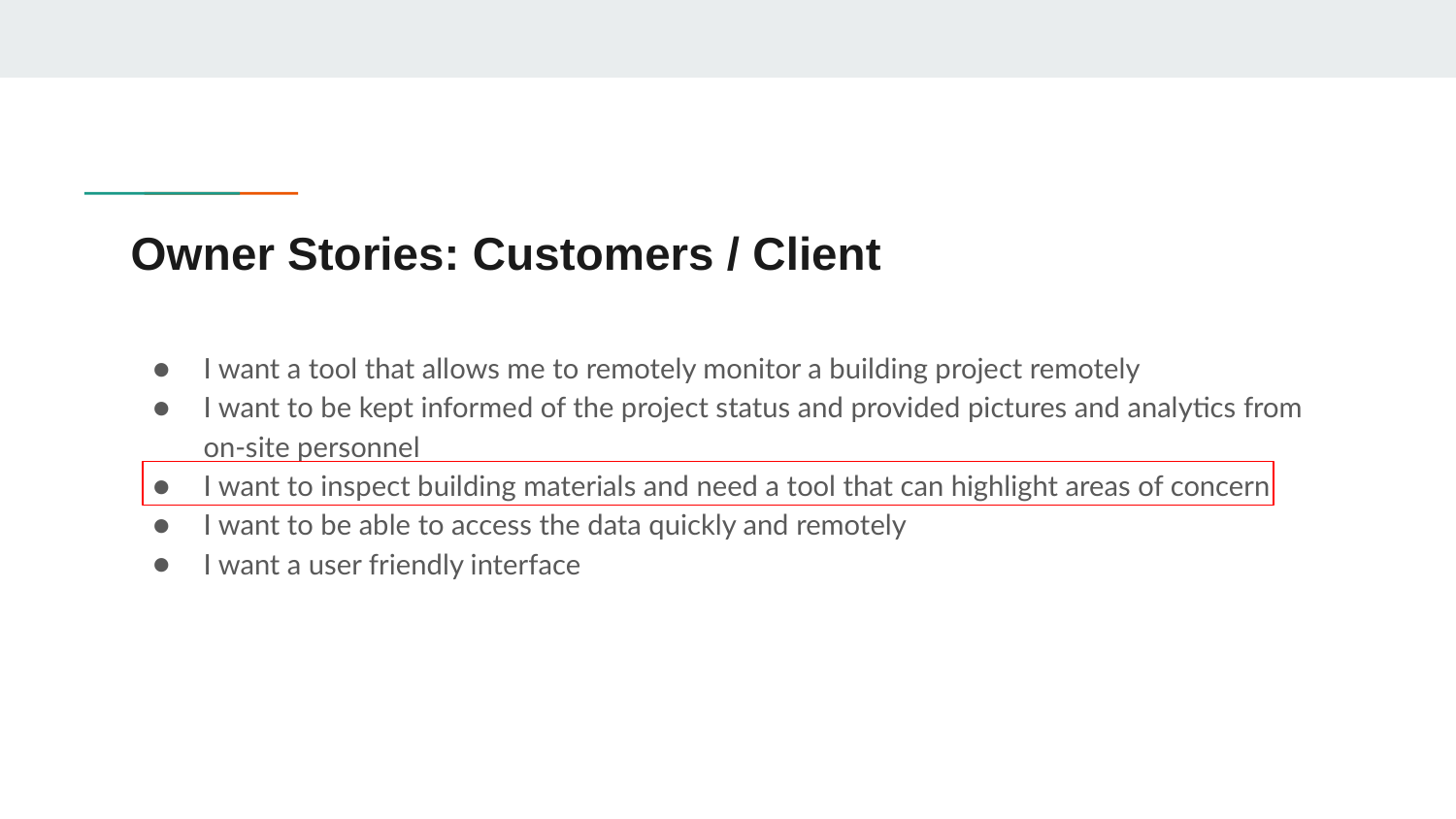

# Owner Stories: Customers / Client
I want a tool that allows me to remotely monitor a building project remotely
I want to be kept informed of the project status and provided pictures and analytics from on-site personnel
I want to inspect building materials and need a tool that can highlight areas of concern
I want to be able to access the data quickly and remotely
I want a user friendly interface